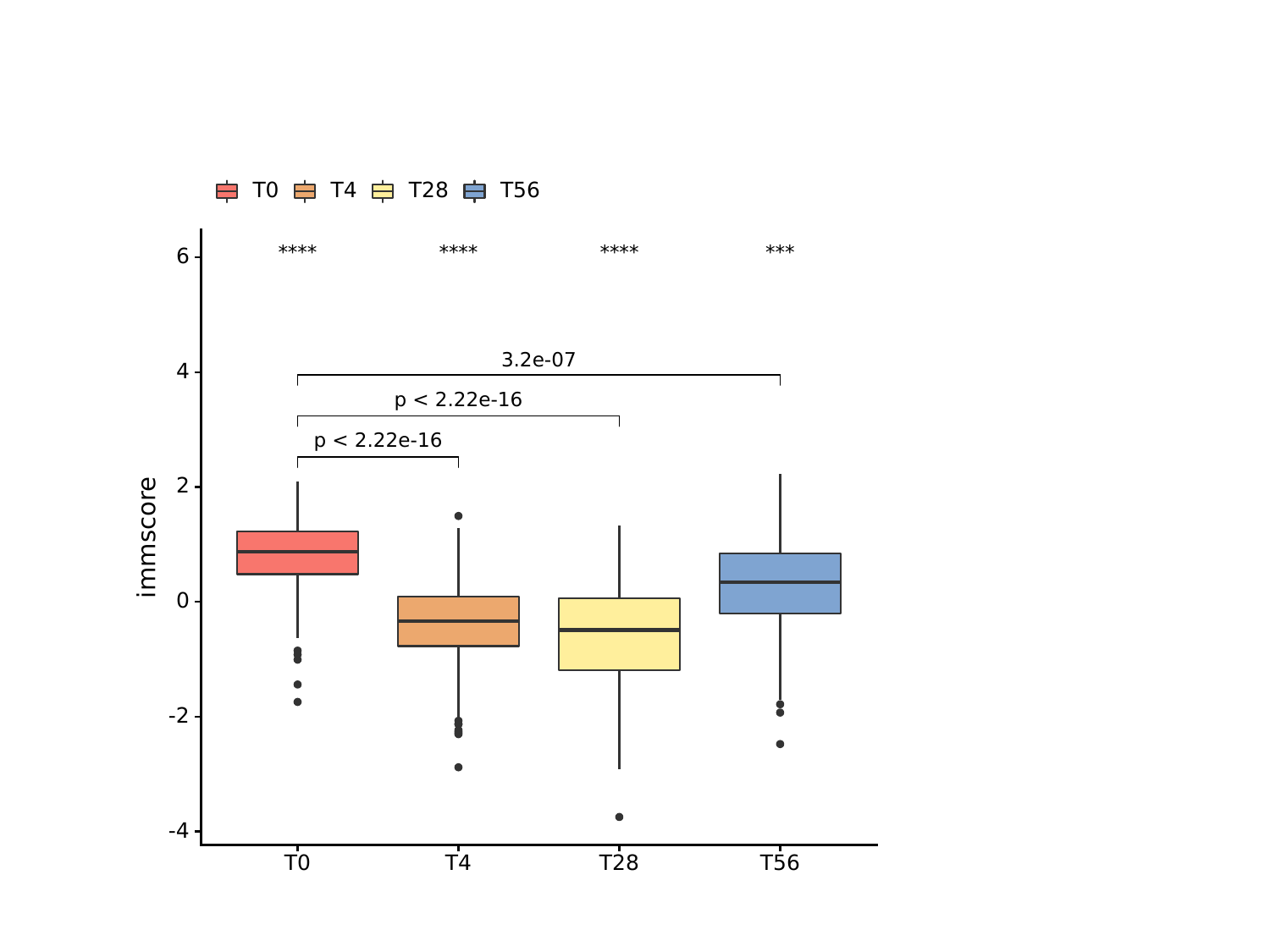

#

T0
T28
T56
T4

****
****
****
***
6

3.2e-07
4

p < 2.22e-16

p < 2.22e-16

2

immscore

0

-2

-4

T0
T28
T56
T4